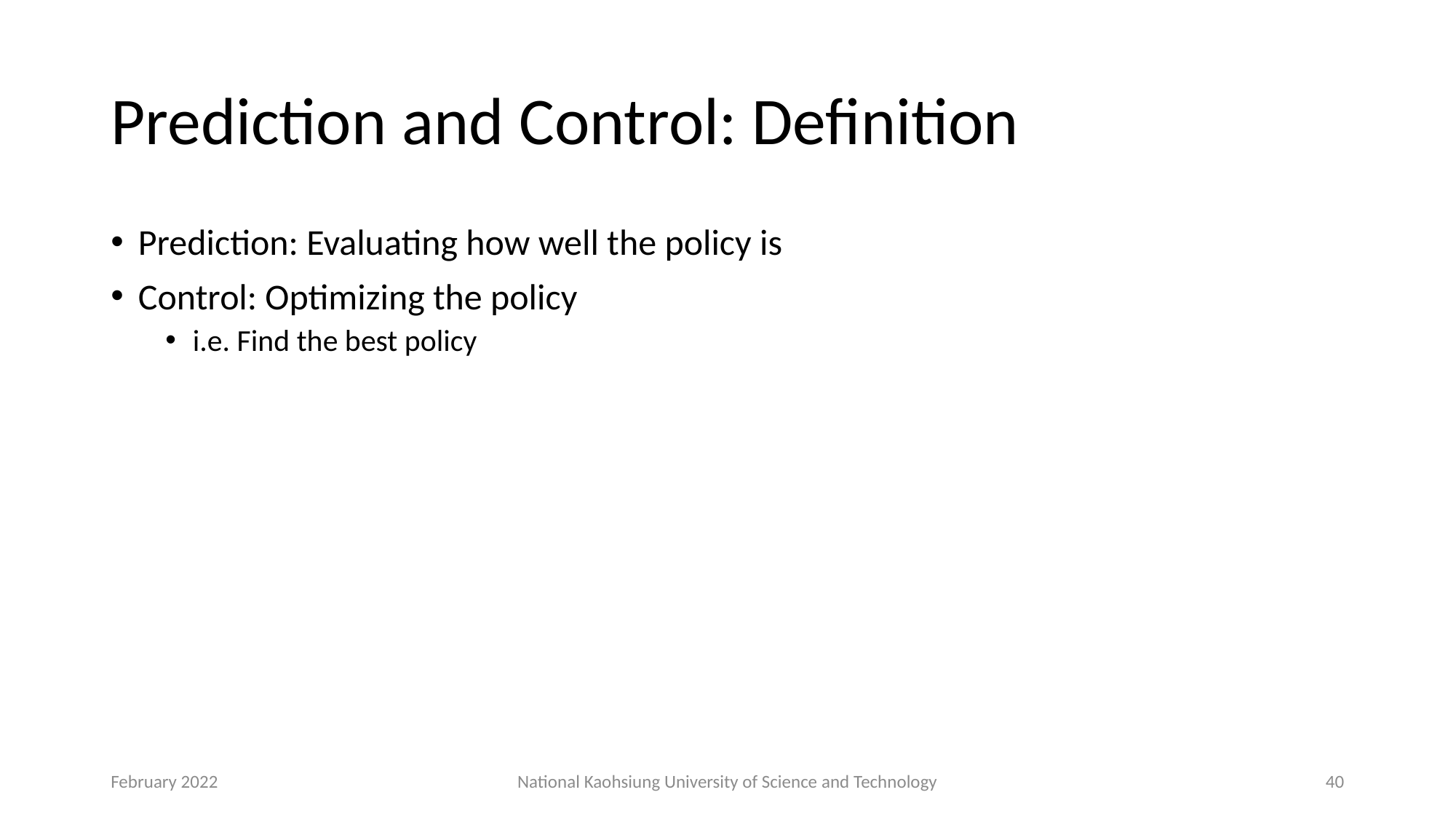

# Prediction and Control: Definition
Prediction: Evaluating how well the policy is
Control: Optimizing the policy
i.e. Find the best policy
February 2022
National Kaohsiung University of Science and Technology
40